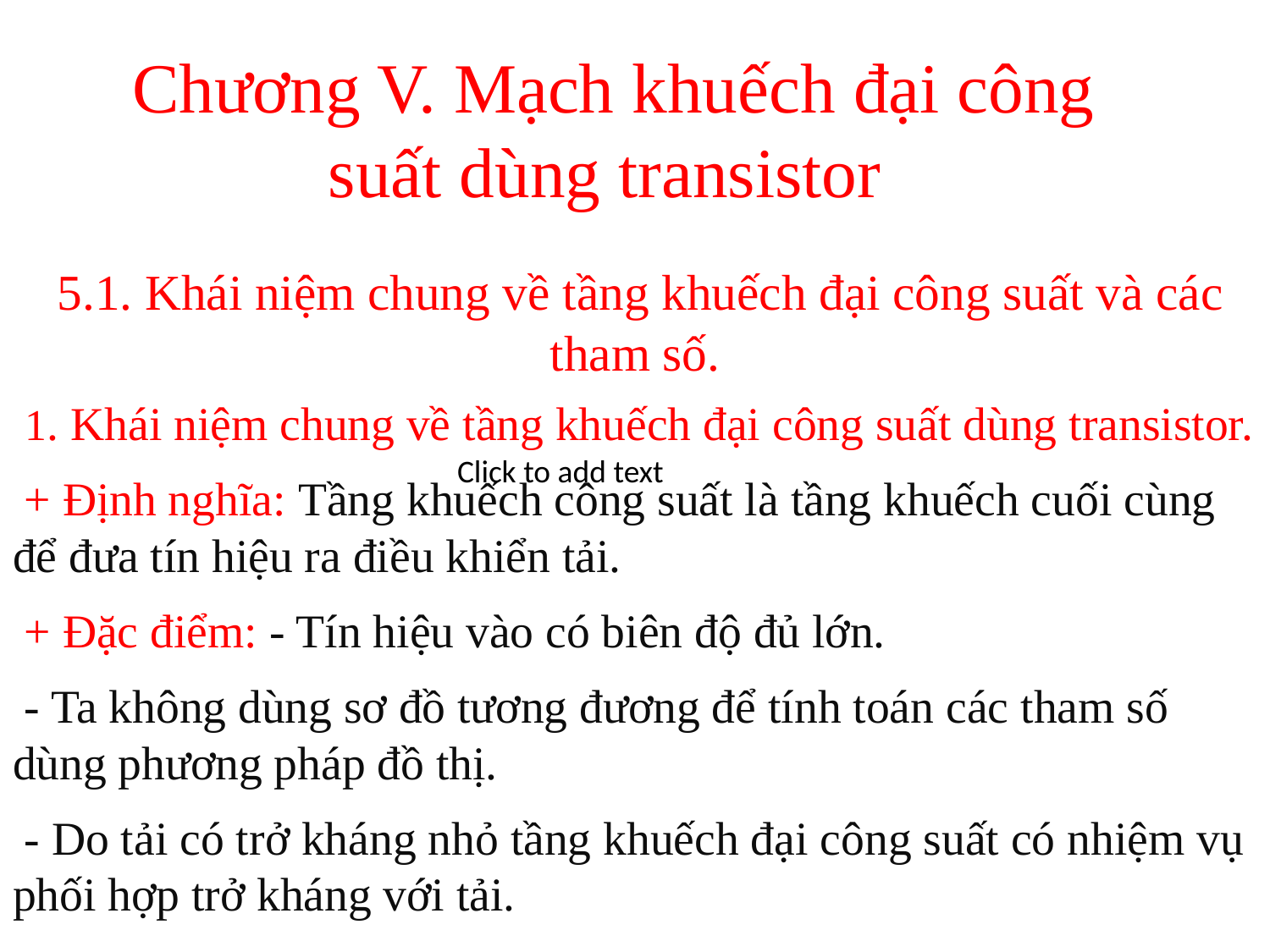

# Chương V. Mạch khuếch đại công suất dùng transistor
 5.1. Khái niệm chung về tầng khuếch đại công suất và các tham số.
 1. Khái niệm chung về tầng khuếch đại công suất dùng transistor.
 + Định nghĩa: Tầng khuếch công suất là tầng khuếch cuối cùng để đưa tín hiệu ra điều khiển tải.
 + Đặc điểm: - Tín hiệu vào có biên độ đủ lớn.
 - Ta không dùng sơ đồ tương đương để tính toán các tham số dùng phương pháp đồ thị.
 - Do tải có trở kháng nhỏ tầng khuếch đại công suất có nhiệm vụ phối hợp trở kháng với tải.
Click to add text